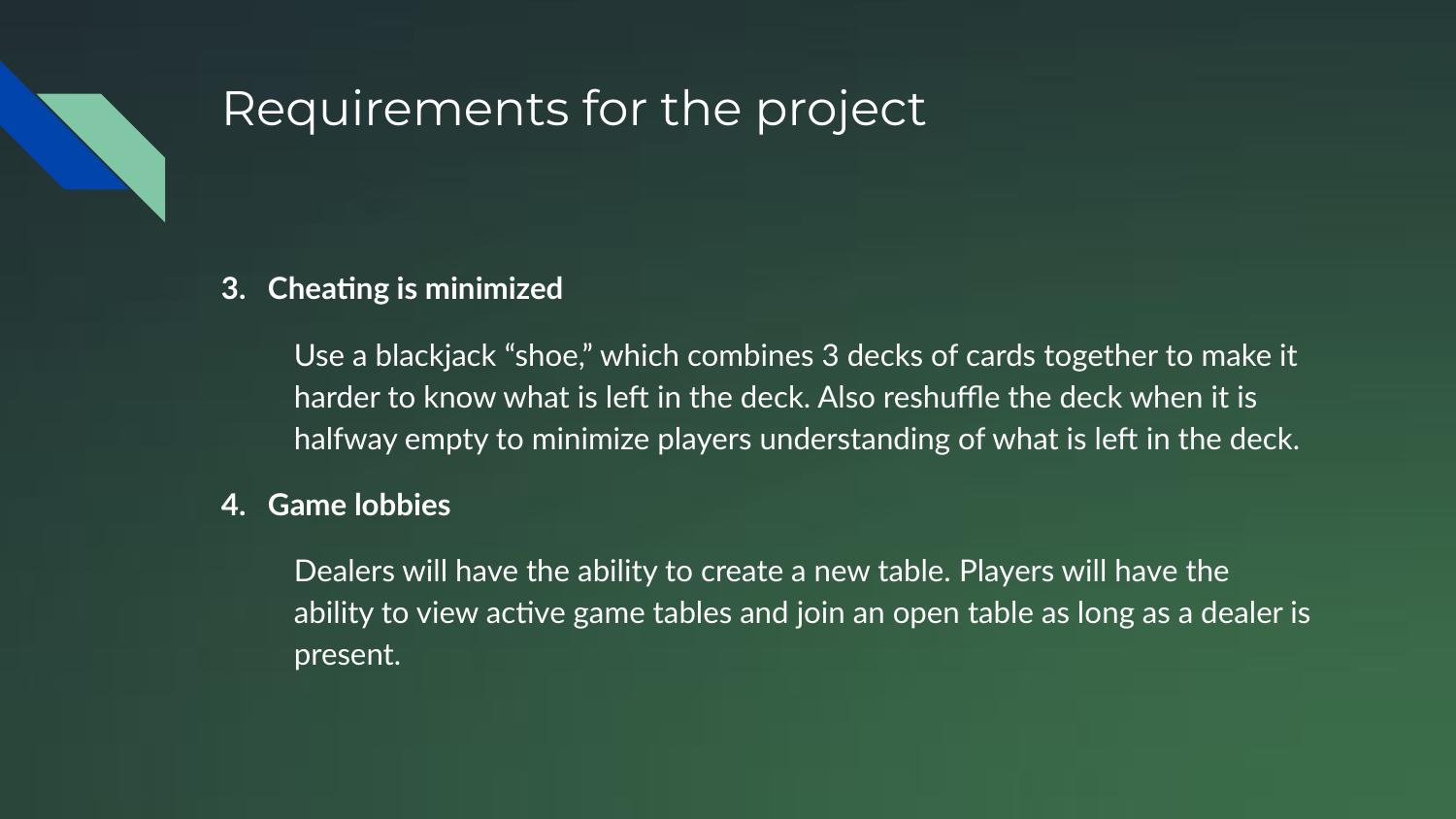

# Requirements for the project
3.   Cheating is minimized
Use a blackjack “shoe,” which combines 3 decks of cards together to make it harder to know what is left in the deck. Also reshuffle the deck when it is halfway empty to minimize players understanding of what is left in the deck.
4.   Game lobbies
Dealers will have the ability to create a new table. Players will have the ability to view active game tables and join an open table as long as a dealer is present.